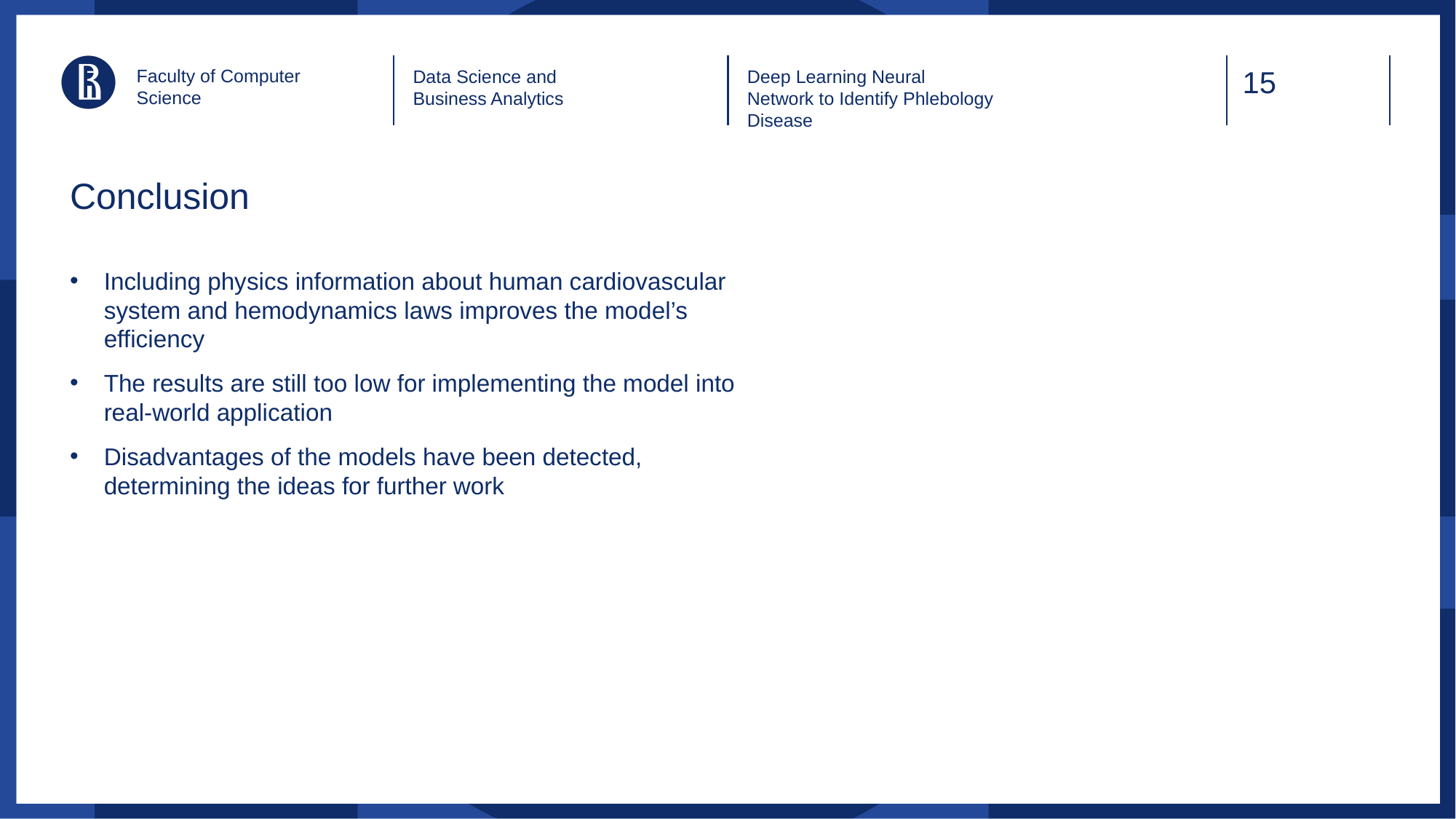

Faculty of Computer Science
Data Science and
Business Analytics
Deep Learning Neural Network to Identify Phlebology Disease
# Conclusion
Including physics information about human cardiovascular system and hemodynamics laws improves the model’s efficiency
The results are still too low for implementing the model into real-world application
Disadvantages of the models have been detected, determining the ideas for further work